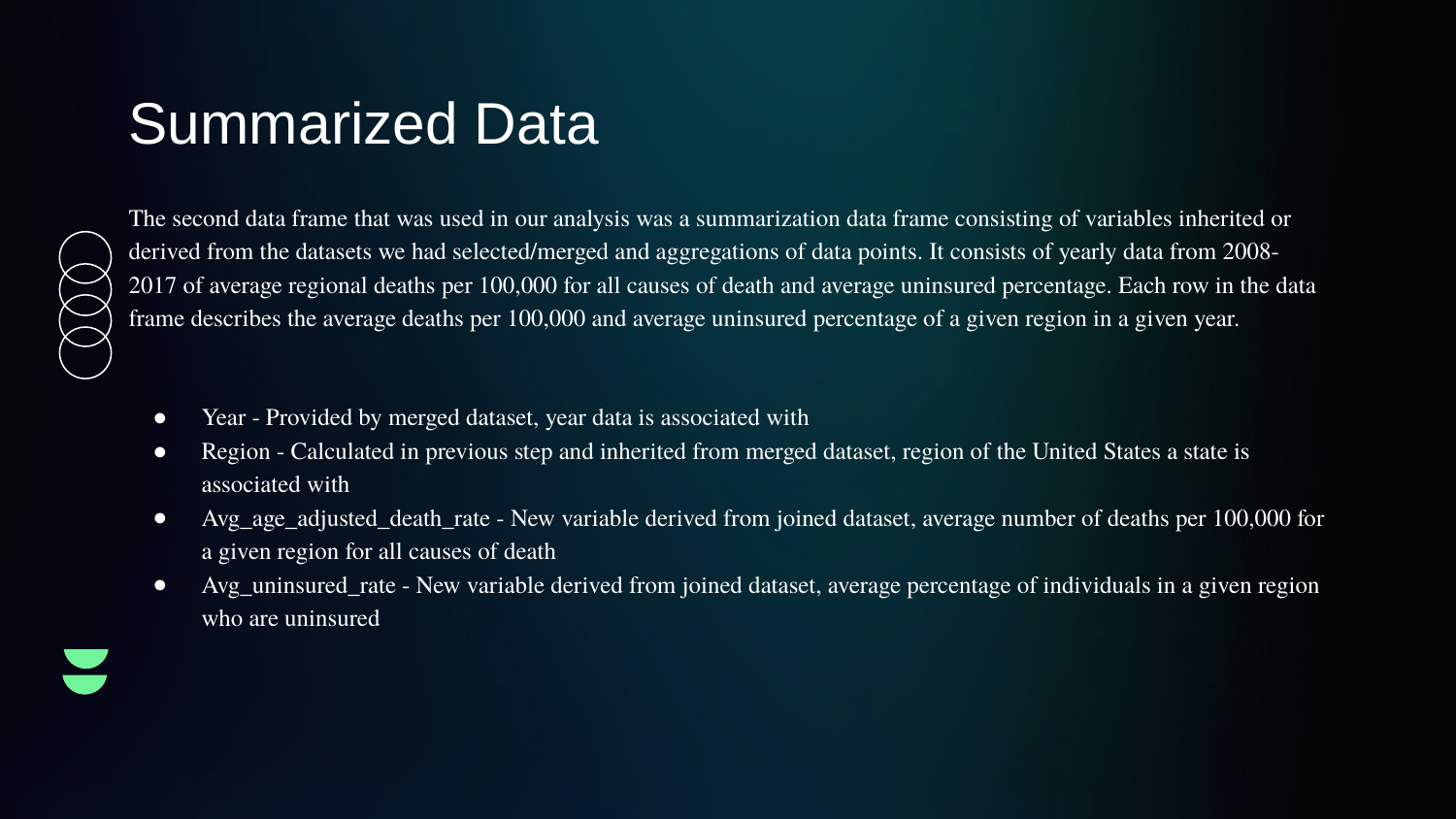

# Summarized Data
The second data frame that was used in our analysis was a summarization data frame consisting of variables inherited or derived from the datasets we had selected/merged and aggregations of data points. It consists of yearly data from 2008-2017 of average regional deaths per 100,000 for all causes of death and average uninsured percentage. Each row in the data frame describes the average deaths per 100,000 and average uninsured percentage of a given region in a given year.

Year - Provided by merged dataset, year data is associated with
Region - Calculated in previous step and inherited from merged dataset, region of the United States a state is associated with
Avg_age_adjusted_death_rate - New variable derived from joined dataset, average number of deaths per 100,000 for a given region for all causes of death
Avg_uninsured_rate - New variable derived from joined dataset, average percentage of individuals in a given region who are uninsured